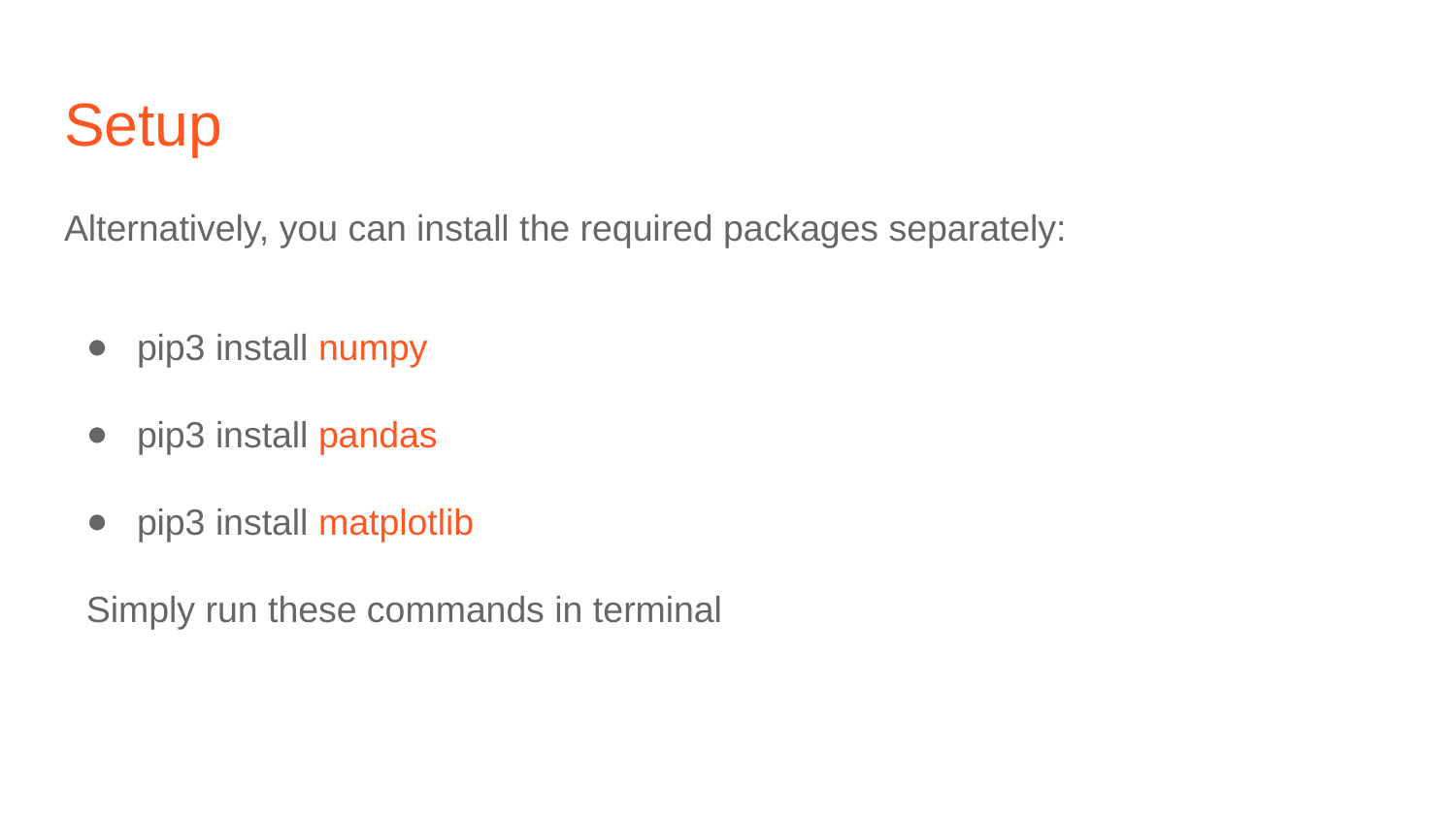

# Setup
Alternatively, you can install the required packages separately:
pip3 install numpy
pip3 install pandas
pip3 install matplotlib
Simply run these commands in terminal